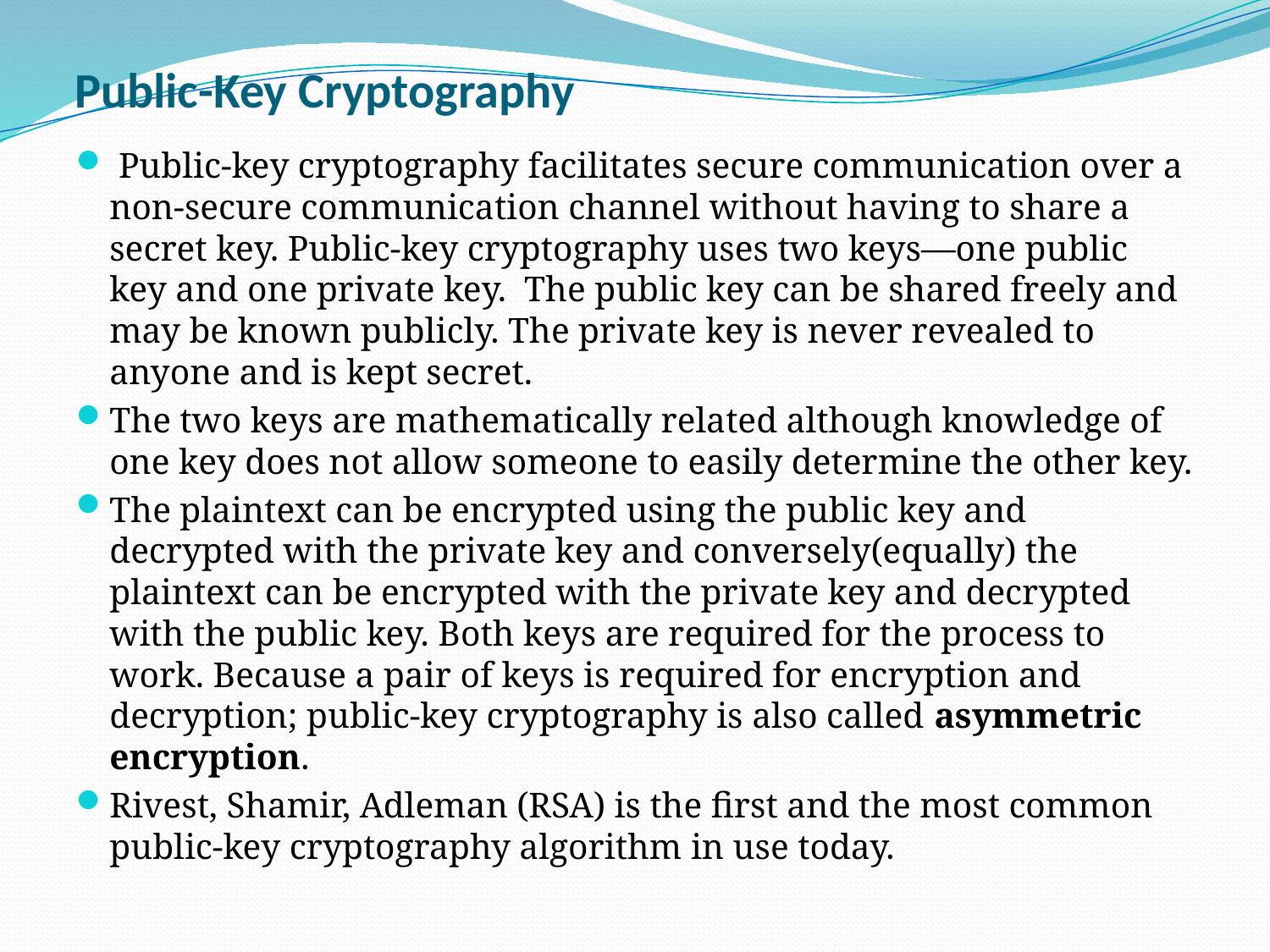

# Public-Key Cryptography
 Public-key cryptography facilitates secure communication over a non-secure communication channel without having to share a secret key. Public-key cryptography uses two keys—one public key and one private key.  The public key can be shared freely and may be known publicly. The private key is never revealed to anyone and is kept secret.
The two keys are mathematically related although knowledge of one key does not allow someone to easily determine the other key.
The plaintext can be encrypted using the public key and decrypted with the private key and conversely(equally) the plaintext can be encrypted with the private key and decrypted with the public key. Both keys are required for the process to work. Because a pair of keys is required for encryption and decryption; public-key cryptography is also called asymmetric encryption.
Rivest, Shamir, Adleman (RSA) is the first and the most common public-key cryptography algorithm in use today.